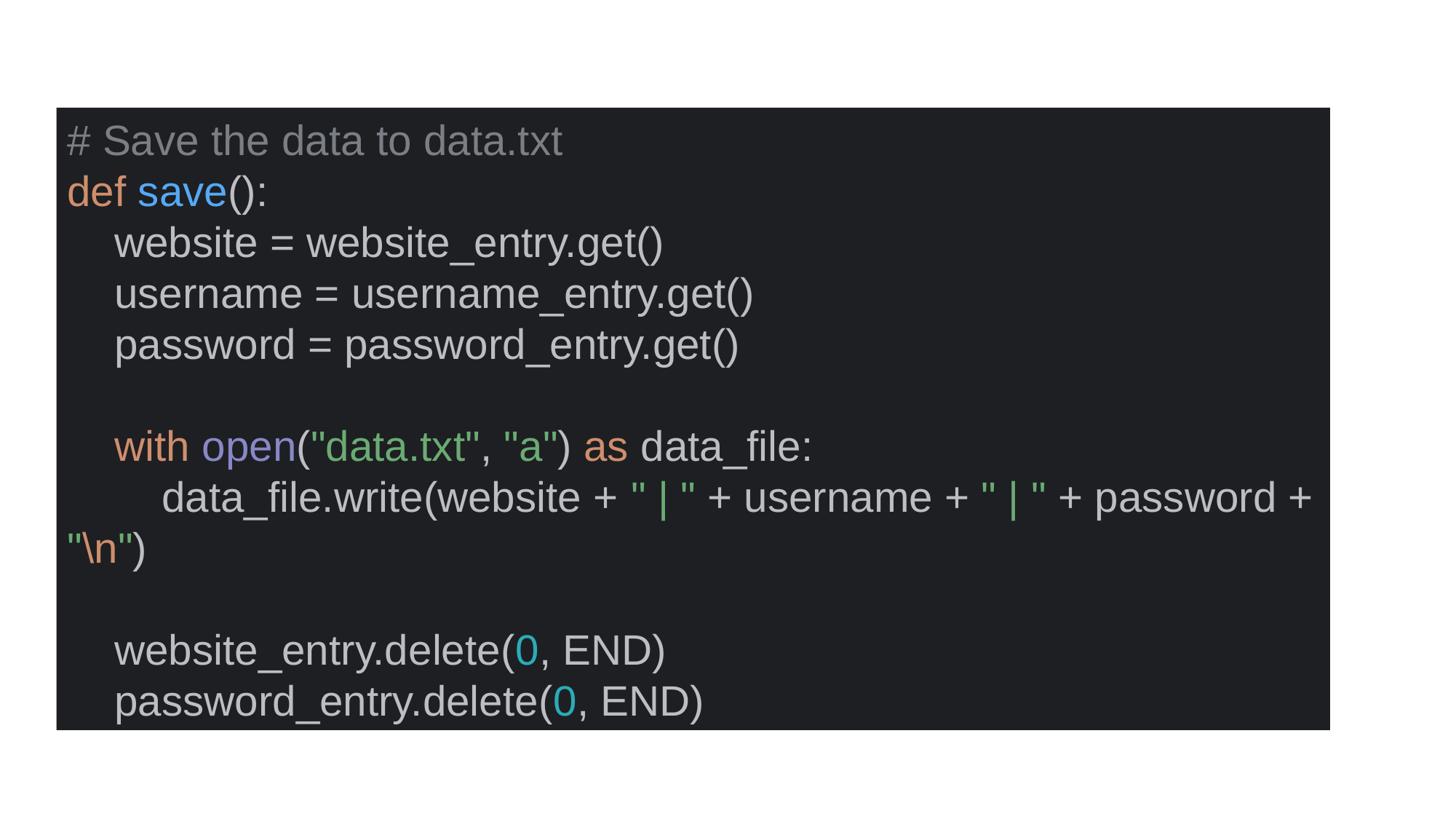

# Save the data to data.txt def save(): website = website_entry.get() username = username_entry.get() password = password_entry.get() with open("data.txt", "a") as data_file: data_file.write(website + " | " + username + " | " + password + "\n") website_entry.delete(0, END) password_entry.delete(0, END)